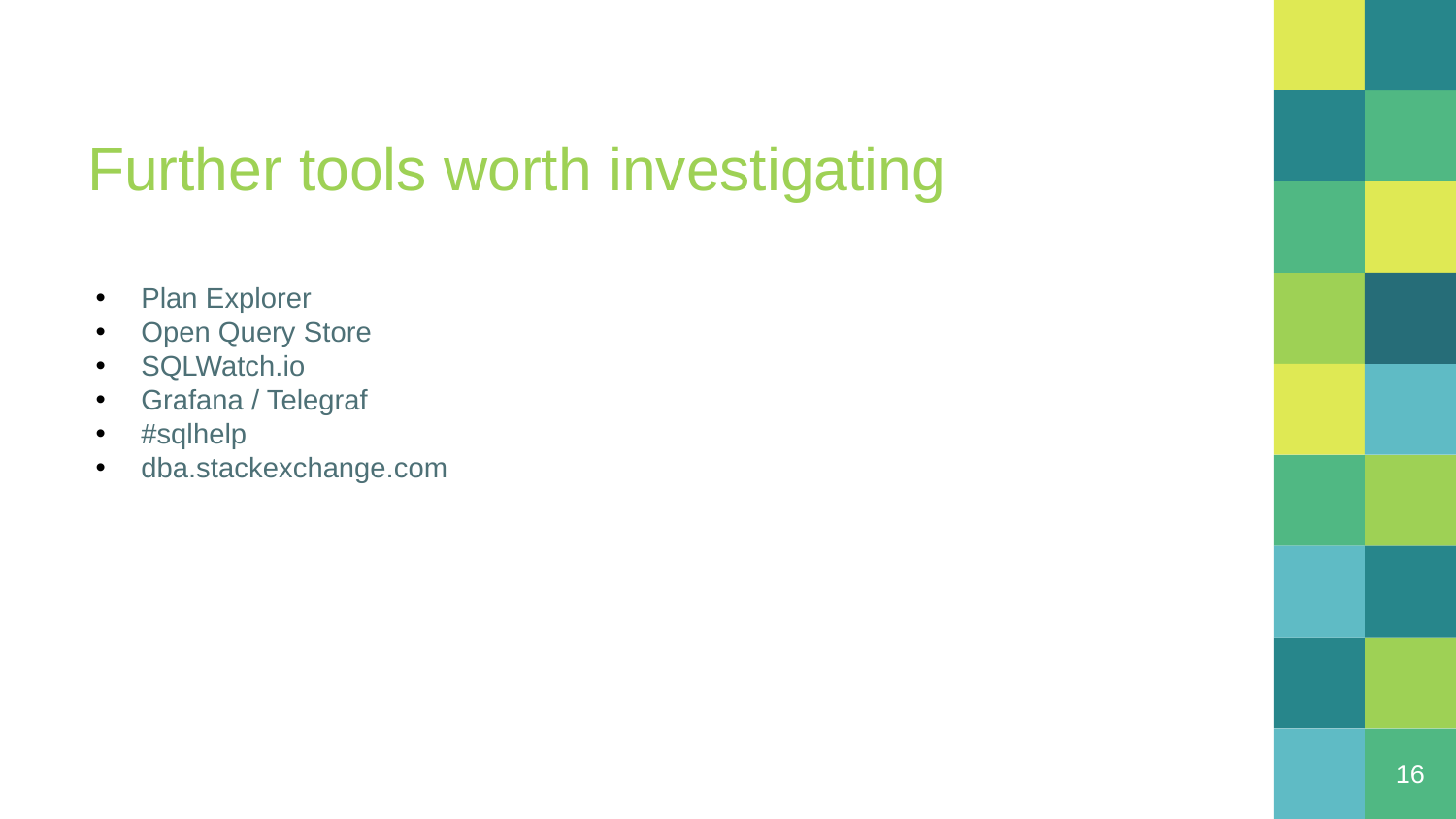

# Further tools worth investigating
Plan Explorer
Open Query Store
SQLWatch.io
Grafana / Telegraf
#sqlhelp
dba.stackexchange.com

16